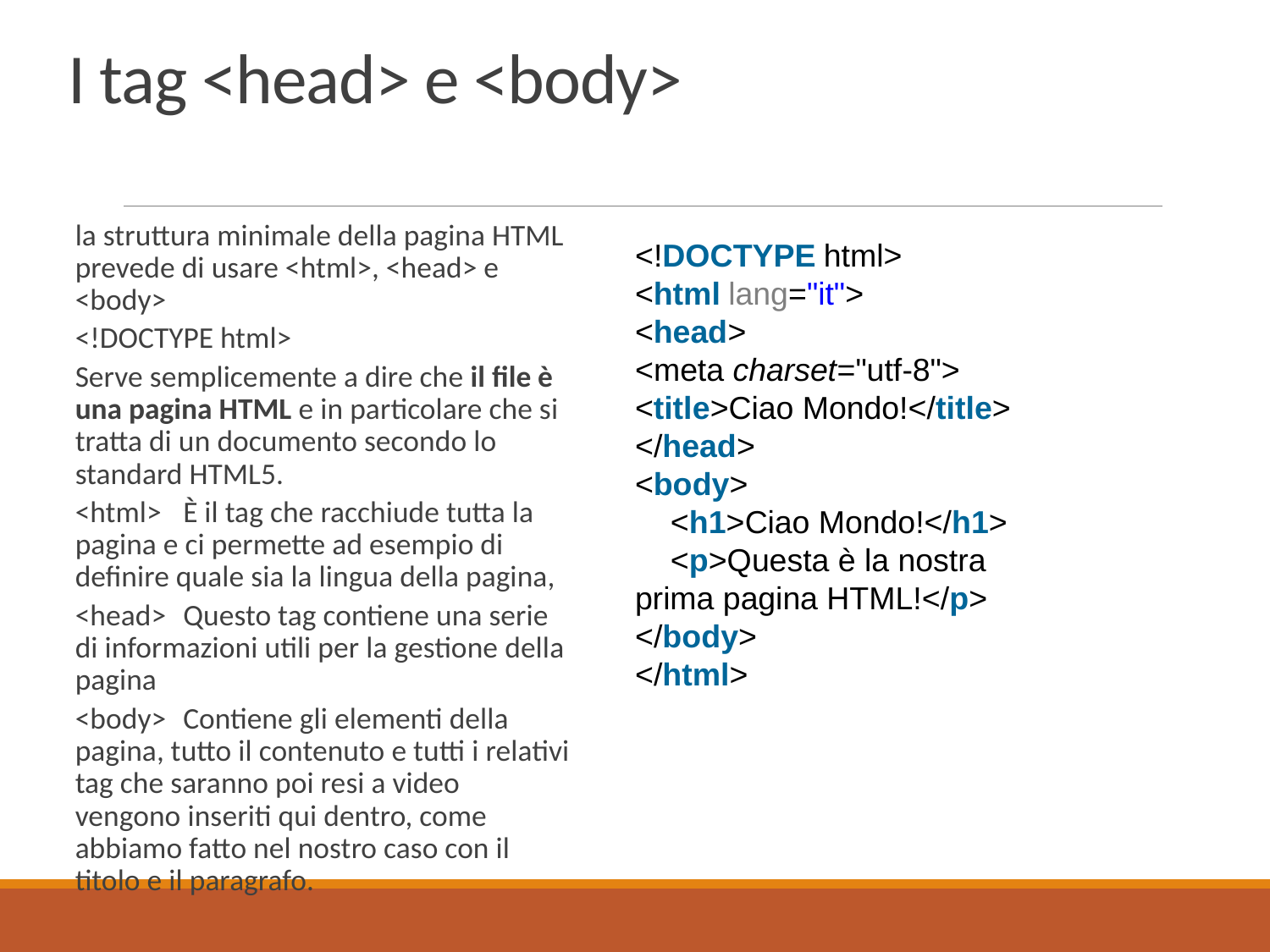

# I tag <head> e <body>
la struttura minimale della pagina HTML prevede di usare <html>, <head> e <body>
<!DOCTYPE html>
Serve semplicemente a dire che il file è una pagina HTML e in particolare che si tratta di un documento secondo lo standard HTML5.
<html>	È il tag che racchiude tutta la pagina e ci permette ad esempio di definire quale sia la lingua della pagina,
<head>	Questo tag contiene una serie di informazioni utili per la gestione della pagina
<body>	Contiene gli elementi della pagina, tutto il contenuto e tutti i relativi tag che saranno poi resi a video vengono inseriti qui dentro, come abbiamo fatto nel nostro caso con il titolo e il paragrafo.

<!DOCTYPE html>
<html lang="it">
<head>
<meta charset="utf-8">
<title>Ciao Mondo!</title>
</head>
<body>
    <h1>Ciao Mondo!</h1>
    <p>Questa è la nostra prima pagina HTML!</p>
</body>
</html>